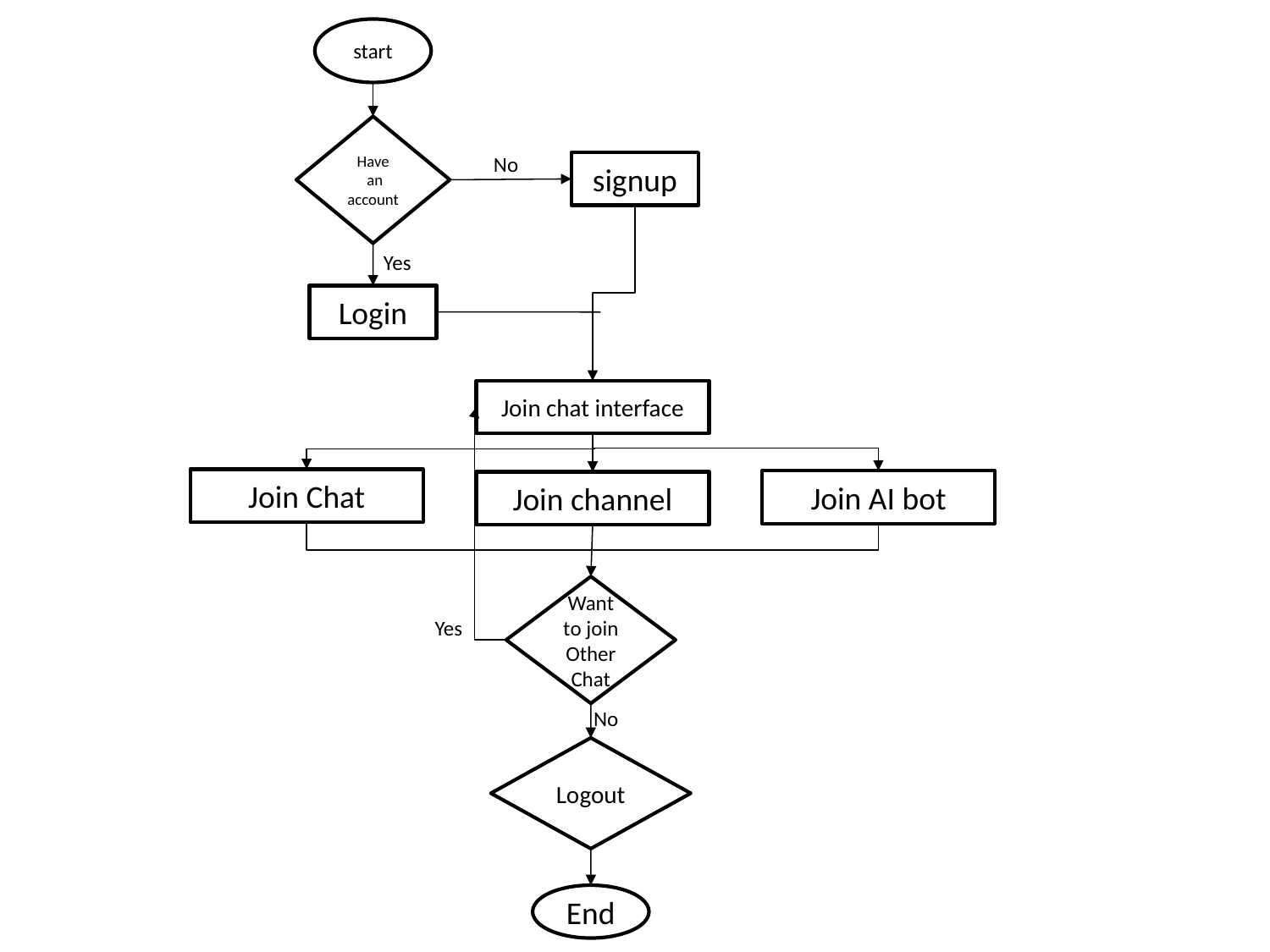

start
Have
 an account
No
signup
Yes
Login
Join chat interface
Join Chat
Join AI bot
Join channel
Want to join Other Chat
Yes
No
Logout
End